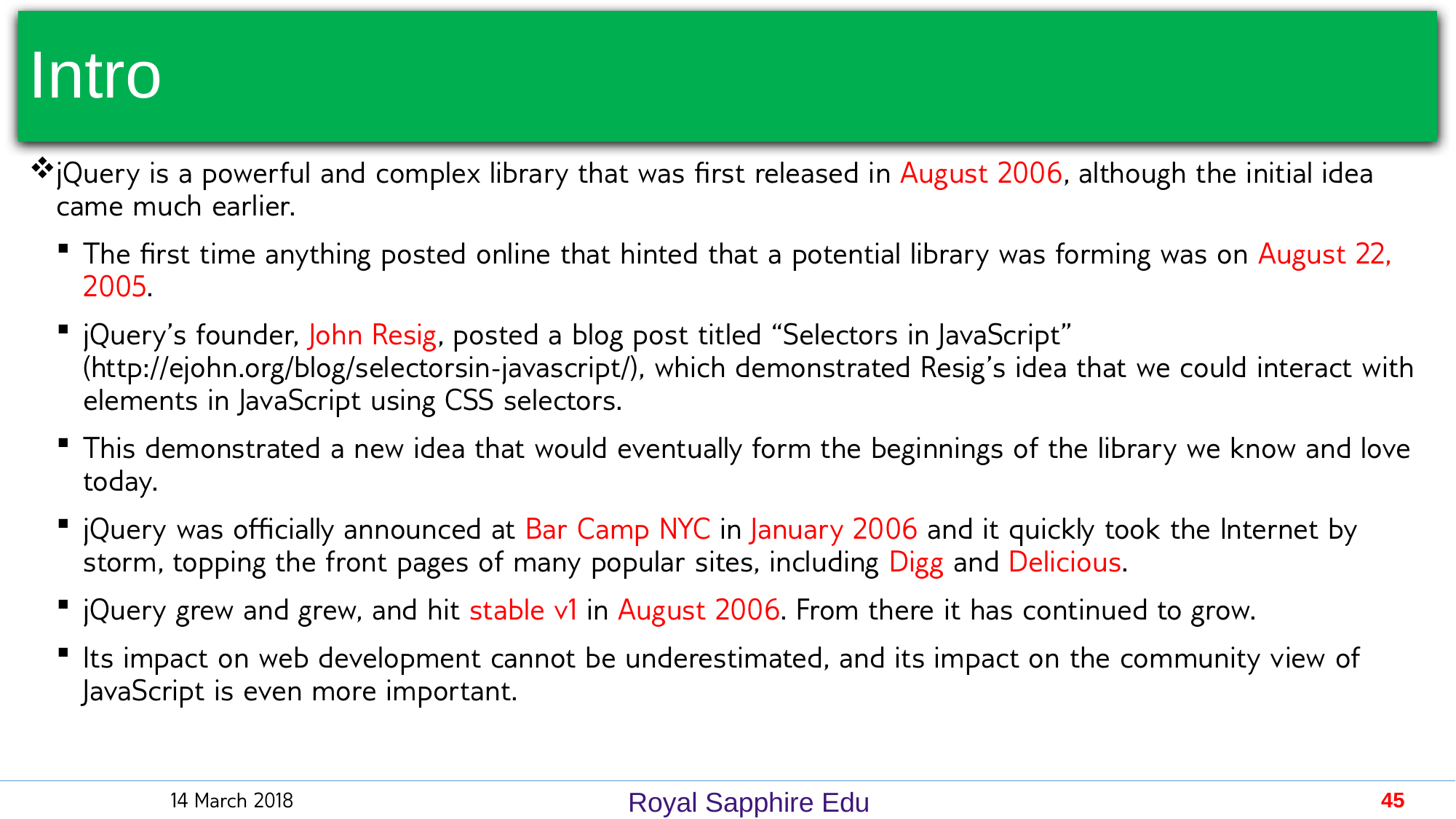

# Intro
jQuery is a powerful and complex library that was first released in August 2006, although the initial idea came much earlier.
The first time anything posted online that hinted that a potential library was forming was on August 22, 2005.
jQuery’s founder, John Resig, posted a blog post titled “Selectors in JavaScript” (http://ejohn.org/blog/selectorsin-javascript/), which demonstrated Resig’s idea that we could interact with elements in JavaScript using CSS selectors.
This demonstrated a new idea that would eventually form the beginnings of the library we know and love today.
jQuery was officially announced at Bar Camp NYC in January 2006 and it quickly took the Internet by storm, topping the front pages of many popular sites, including Digg and Delicious.
jQuery grew and grew, and hit stable v1 in August 2006. From there it has continued to grow.
Its impact on web development cannot be underestimated, and its impact on the community view of JavaScript is even more important.
14 March 2018
45